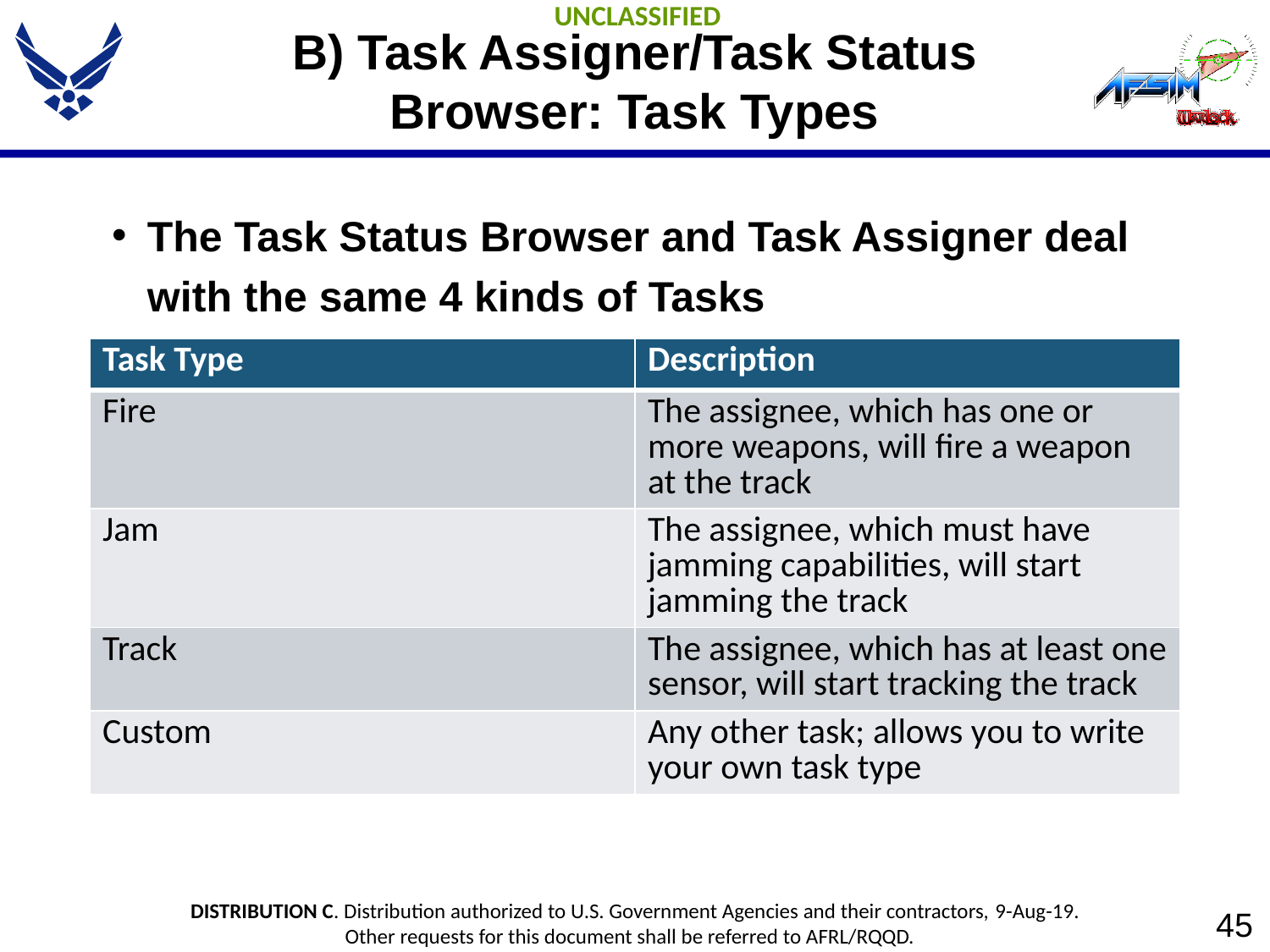

# B) Task Assigner/Task Status Browser: Task Types
The Task Status Browser and Task Assigner deal with the same 4 kinds of Tasks

| Task Type | Description |
| --- | --- |
| Fire | The assignee, which has one or more weapons, will fire a weapon at the track |
| Jam | The assignee, which must have jamming capabilities, will start jamming the track |
| Track | The assignee, which has at least one sensor, will start tracking the track |
| Custom | Any other task; allows you to write your own task type |